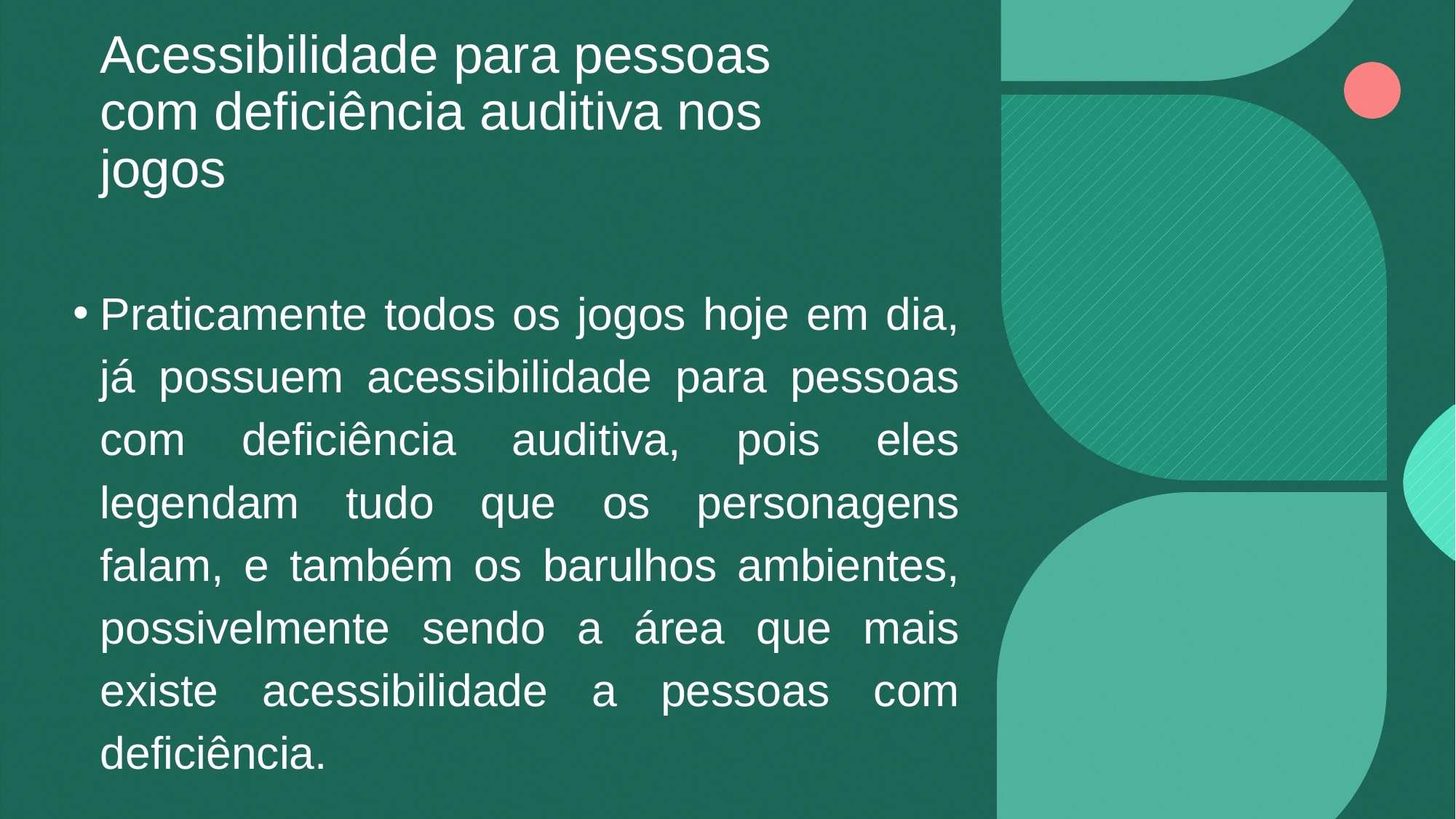

Acessibilidade para pessoas com deficiência auditiva nos jogos
Praticamente todos os jogos hoje em dia, já possuem acessibilidade para pessoas com deficiência auditiva, pois eles legendam tudo que os personagens falam, e também os barulhos ambientes, possivelmente sendo a área que mais existe acessibilidade a pessoas com deficiência.